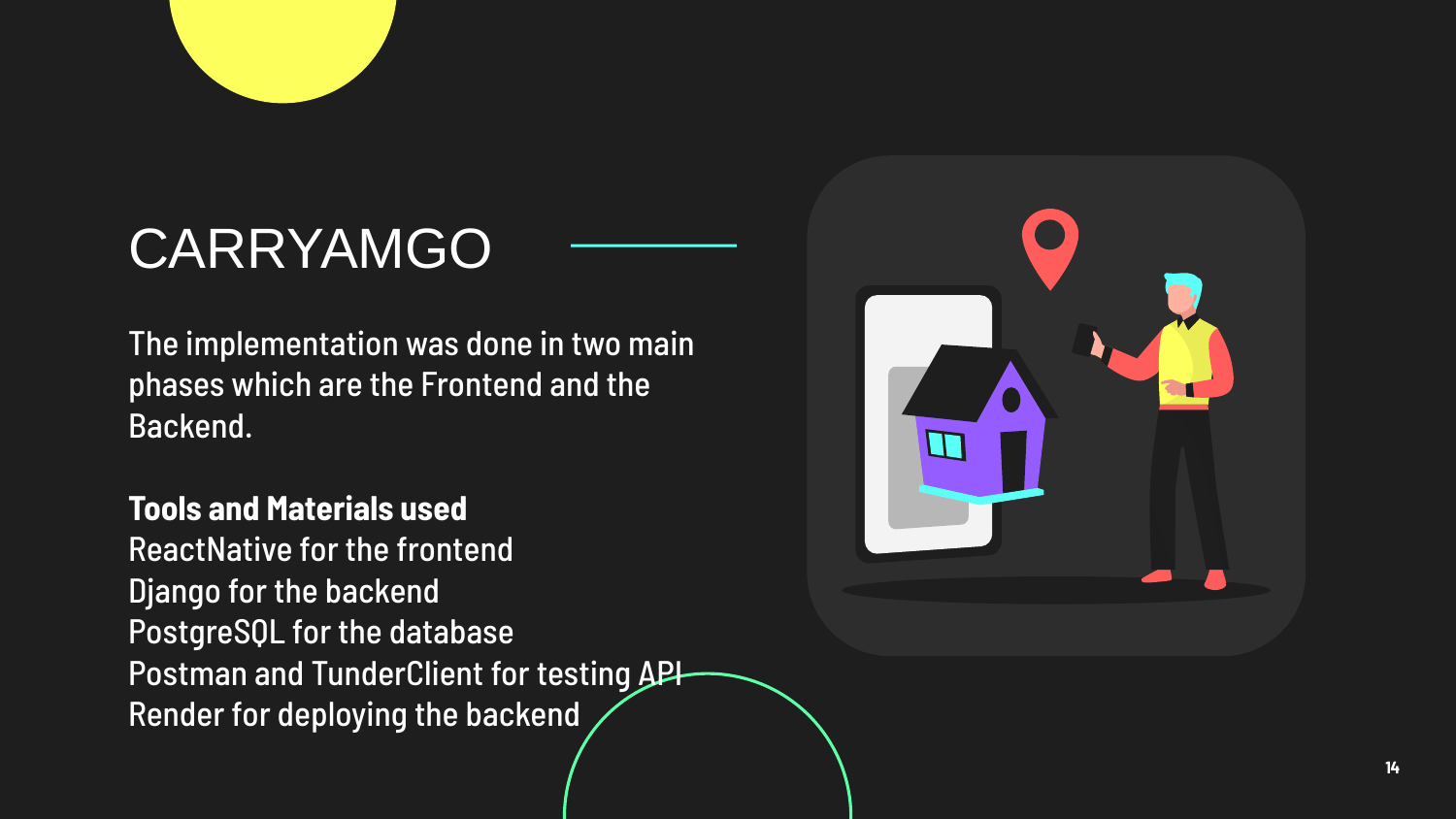

# CARRYAMGO

The implementation was done in two main phases which are the Frontend and the Backend.

Tools and Materials used
ReactNative for the frontend
Django for the backend
PostgreSQL for the database
Postman and TunderClient for testing API
Render for deploying the backend

14